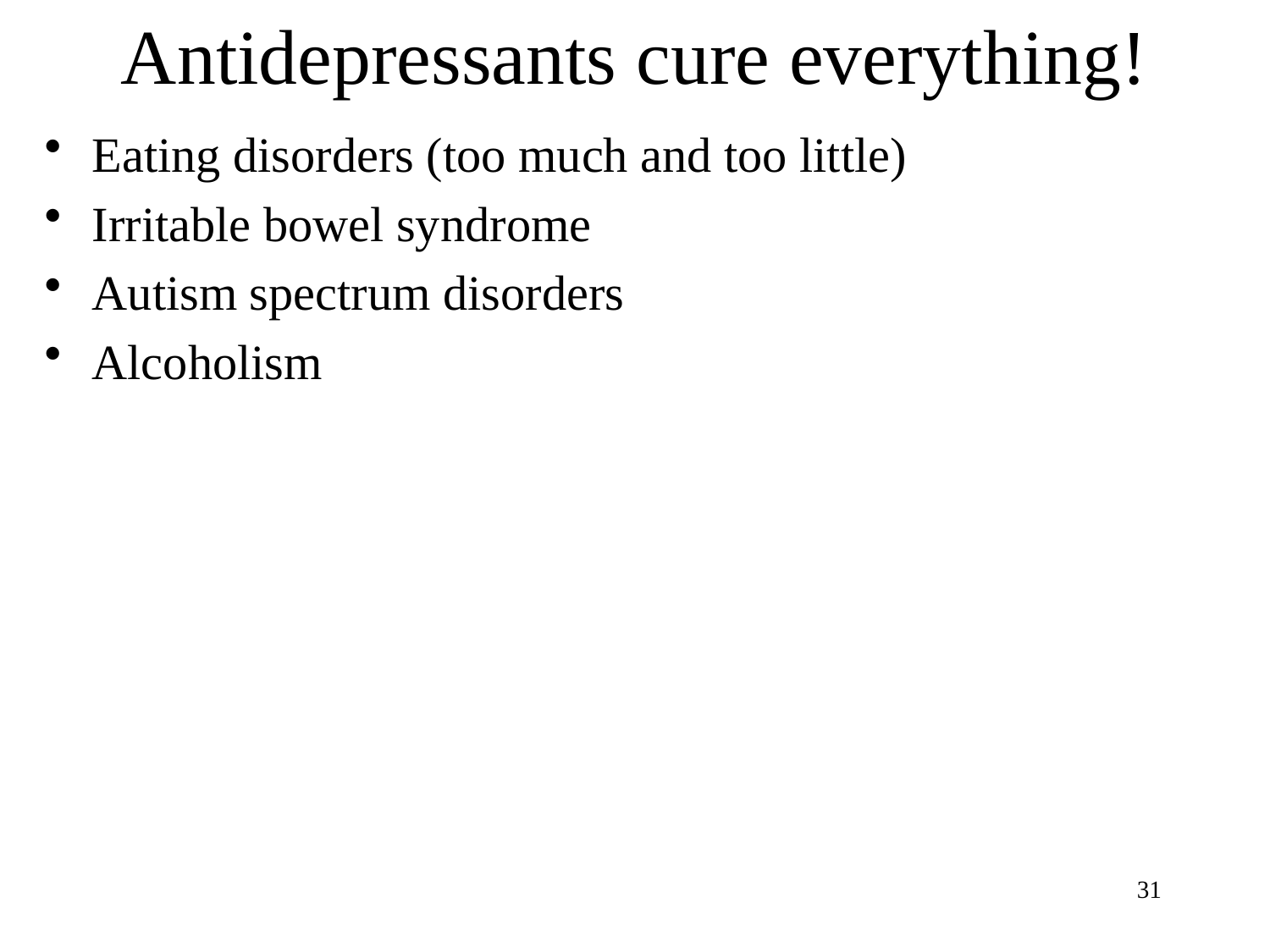

# Antidepressants cure everything!
Eating disorders (too much and too little)
Irritable bowel syndrome
Autism spectrum disorders
Alcoholism

31